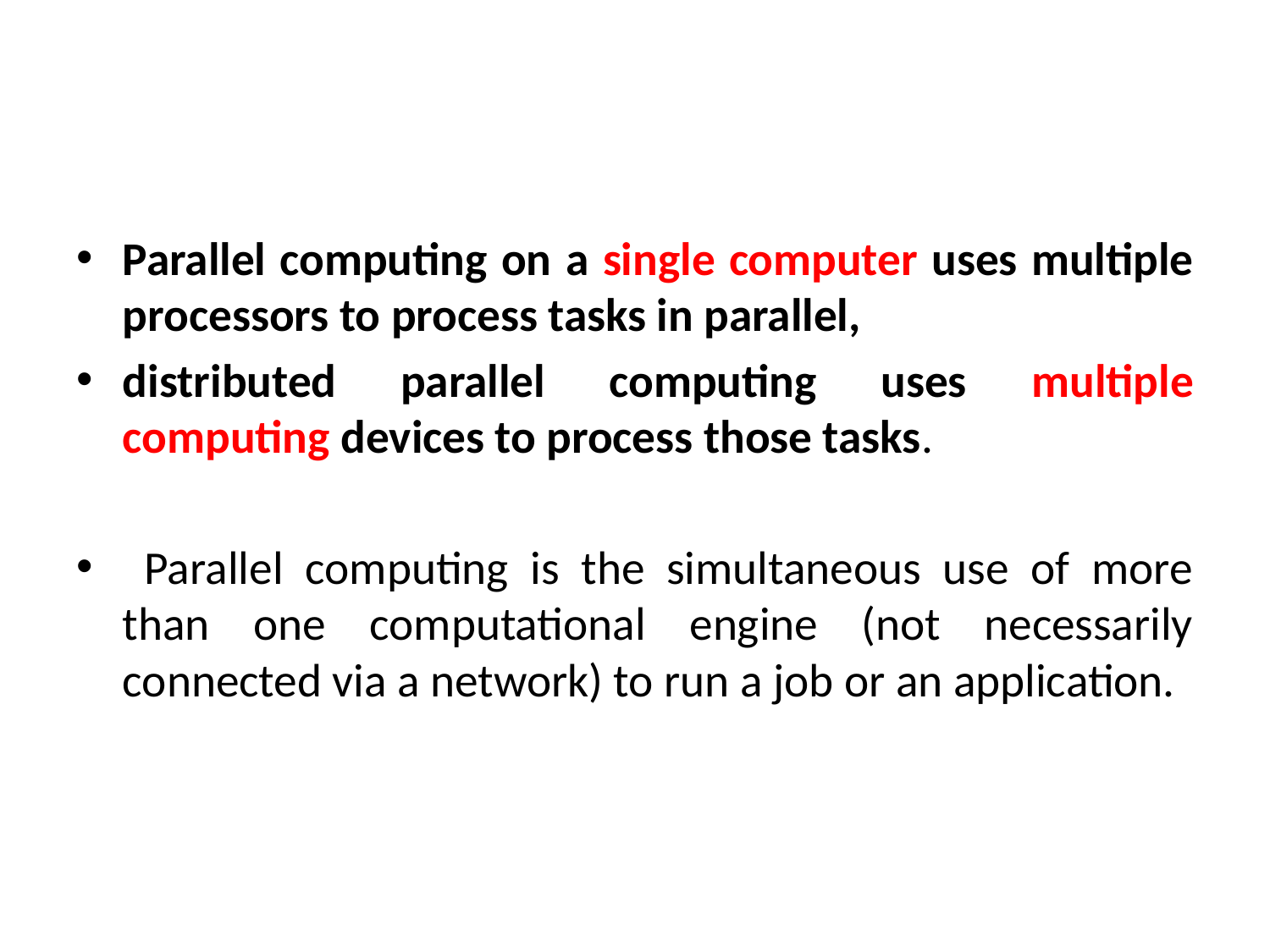

Parallel computing on a single computer uses multiple processors to process tasks in parallel,
distributed parallel computing uses multiple computing devices to process those tasks.

 Parallel computing is the simultaneous use of more than one computational engine (not necessarily connected via a network) to run a job or an application.